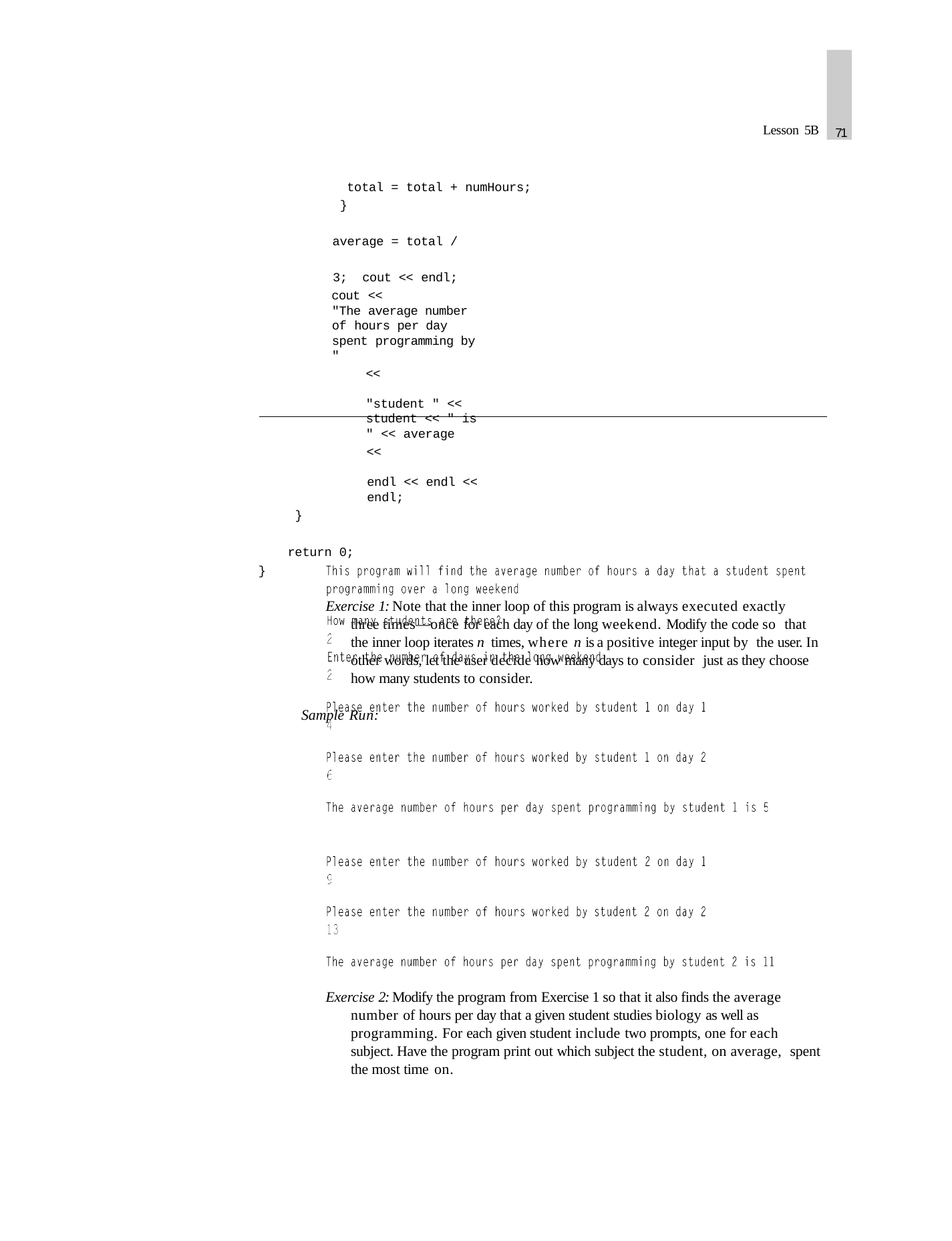

71
Lesson 5B
total = total + numHours;
}
average = total / 3;  cout << endl;
cout <<	"The average number of hours per day spent programming by "
<<	"student " << student << " is " << average
<<	endl << endl << endl;
}

return 0;
}

Exercise 1: Note that the inner loop of this program is always executed exactly  three times—once for each day of the long weekend. Modify the code so  that the inner loop iterates n times, where n is a positive integer input by  the user. In other words, let the user decide how many days to consider  just as they choose how many students to consider.

Sample Run:

Exercise 2: Modify the program from Exercise 1 so that it also finds the average  number of hours per day that a given student studies biology as well as  programming. For each given student include two prompts, one for each  subject. Have the program print out which subject the student, on average,  spent the most time on.